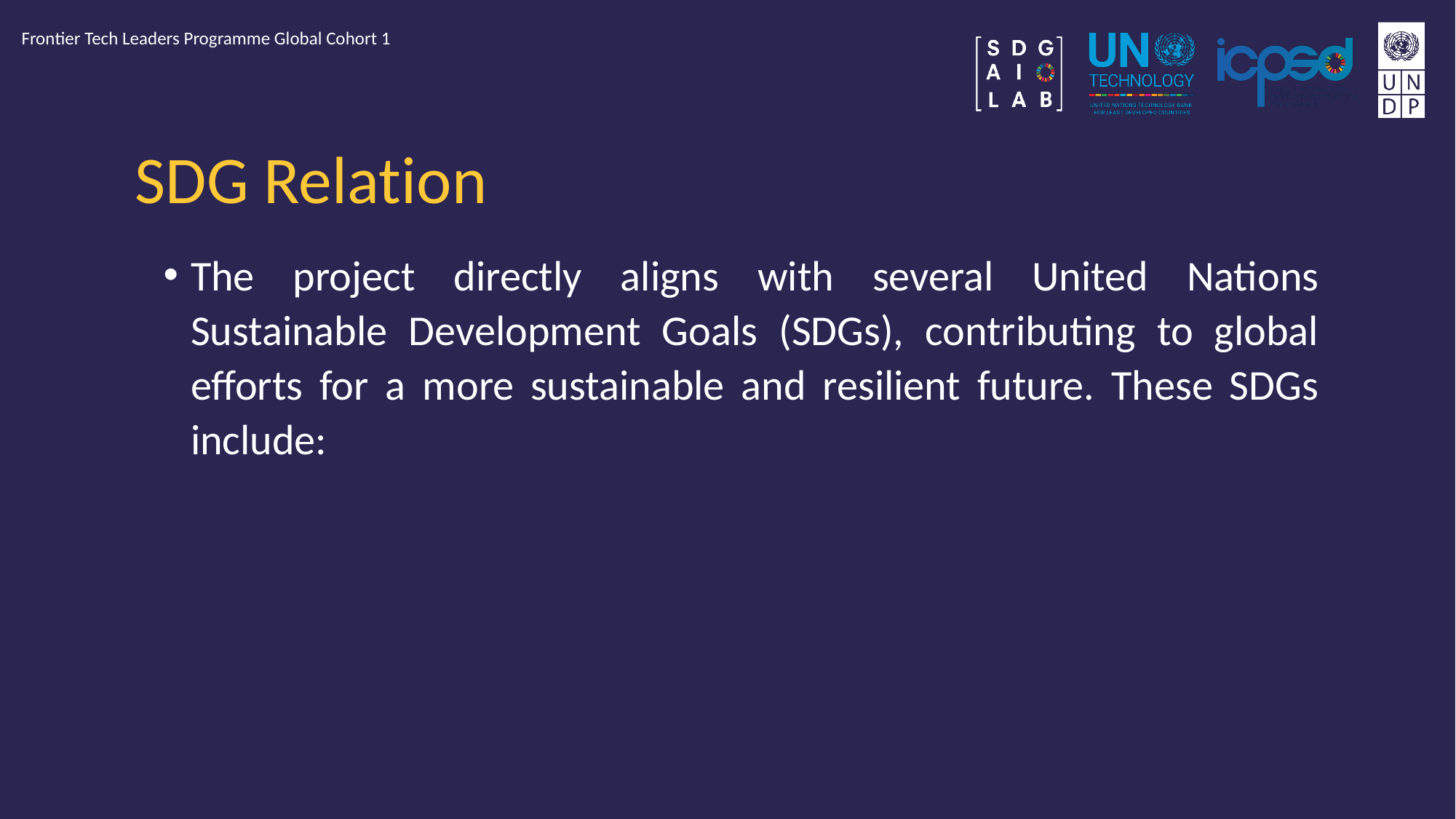

Frontier Tech Leaders Programme Global Cohort 1
# SDG Relation
The project directly aligns with several United Nations Sustainable Development Goals (SDGs), contributing to global efforts for a more sustainable and resilient future. These SDGs include: